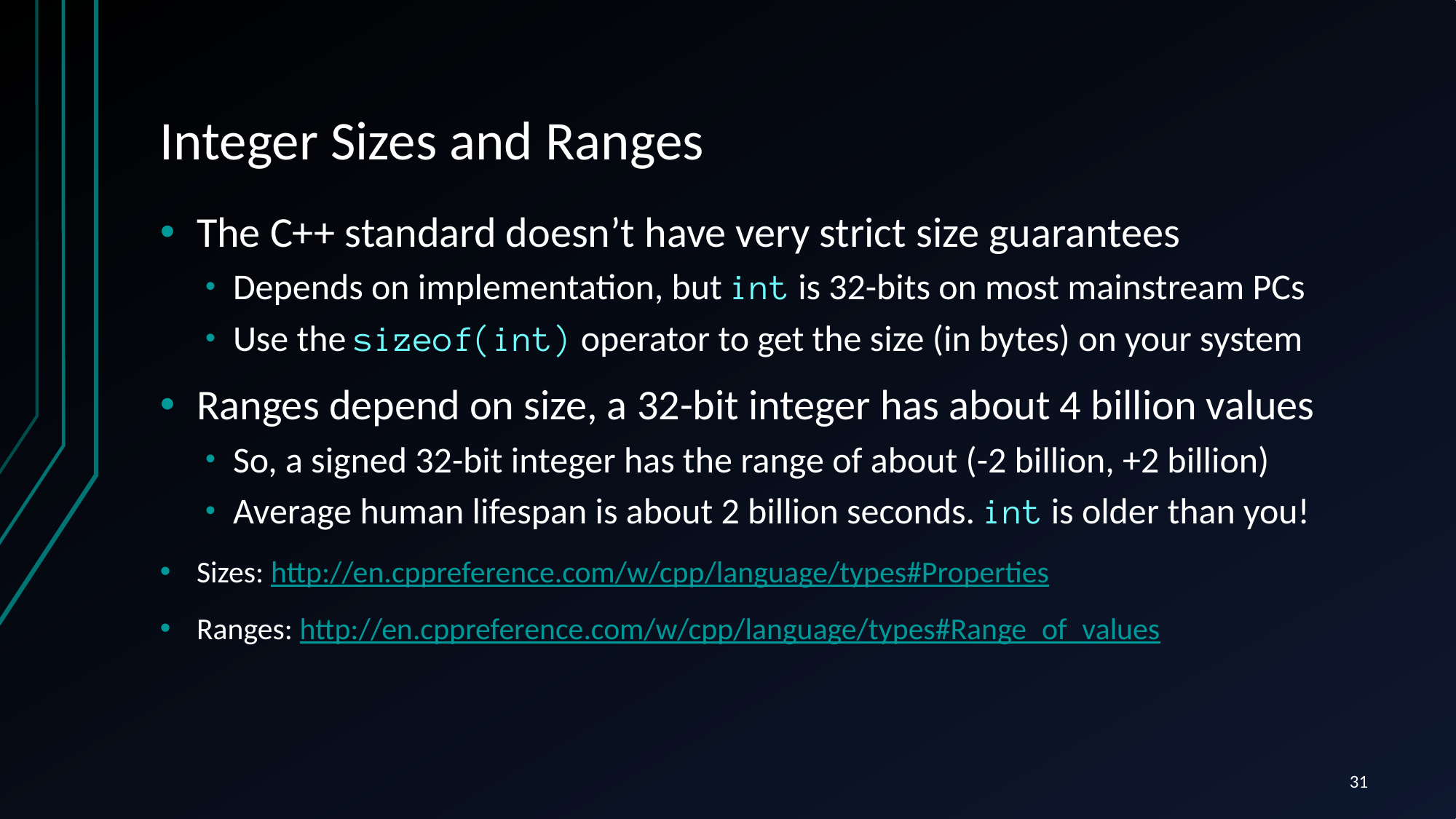

# Integer Sizes and Ranges
The C++ standard doesn’t have very strict size guarantees
Depends on implementation, but int is 32-bits on most mainstream PCs
Use the sizeof(int) operator to get the size (in bytes) on your system
Ranges depend on size, a 32-bit integer has about 4 billion values
So, a signed 32-bit integer has the range of about (-2 billion, +2 billion)
Average human lifespan is about 2 billion seconds. int is older than you!
Sizes: http://en.cppreference.com/w/cpp/language/types#Properties
Ranges: http://en.cppreference.com/w/cpp/language/types#Range_of_values
31